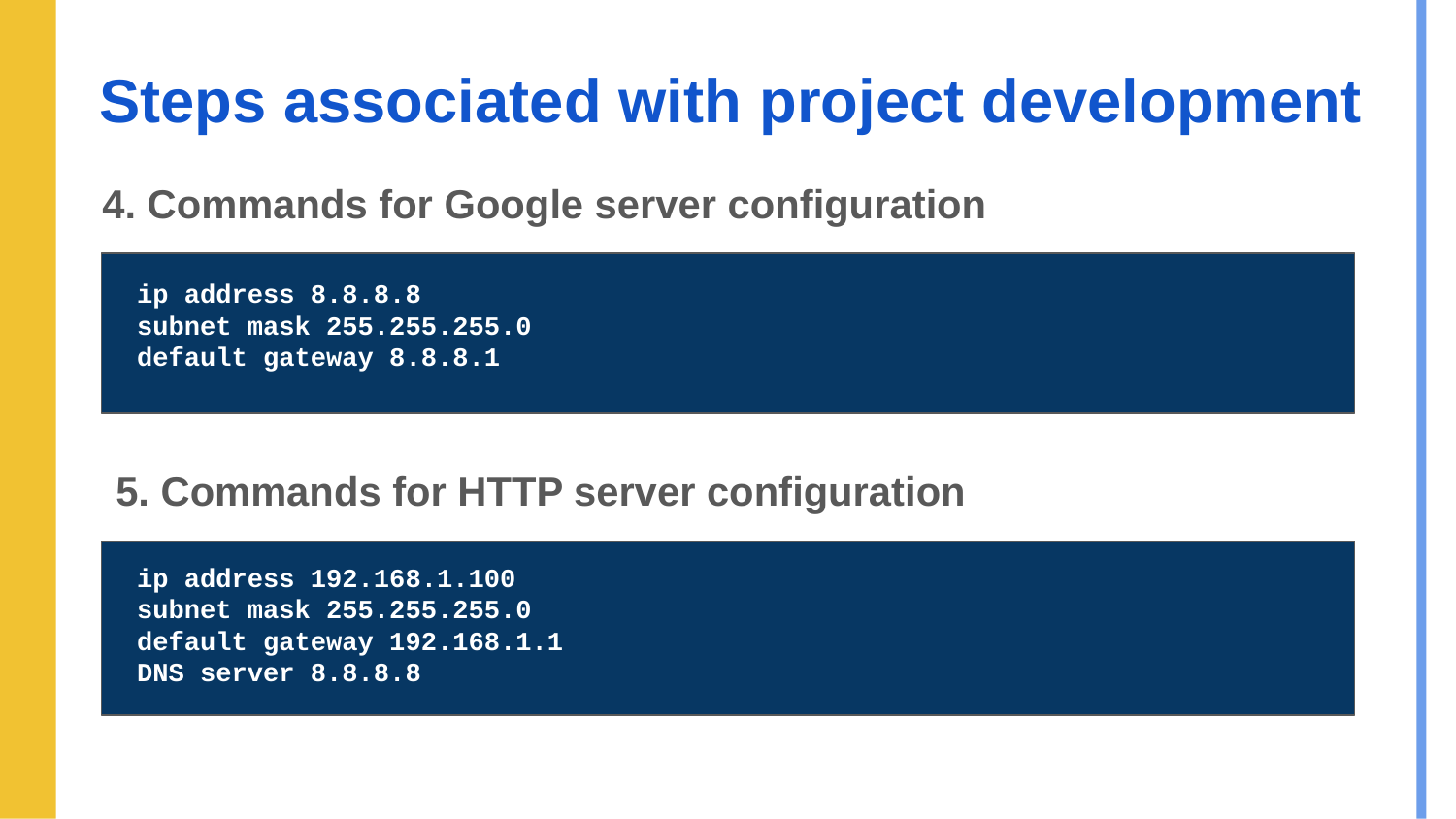

# Steps associated with project development
4. Commands for Google server configuration

ip address 8.8.8.8
subnet mask 255.255.255.0
default gateway 8.8.8.1
5. Commands for HTTP server configuration

ip address 192.168.1.100
subnet mask 255.255.255.0
default gateway 192.168.1.1
DNS server 8.8.8.8